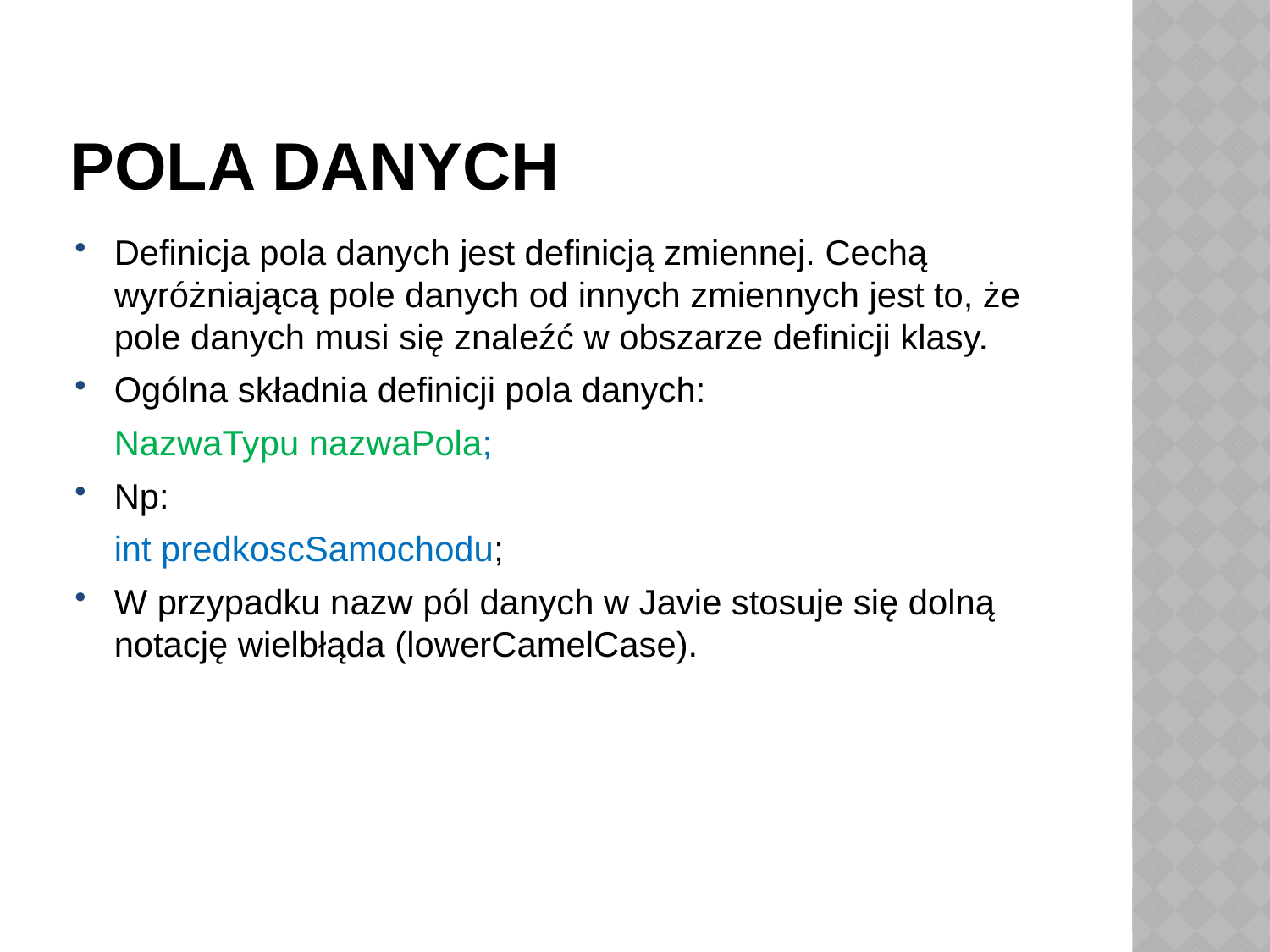

# Pola danych
Definicja pola danych jest definicją zmiennej. Cechą wyróżniającą pole danych od innych zmiennych jest to, że pole danych musi się znaleźć w obszarze definicji klasy.
Ogólna składnia definicji pola danych:
	NazwaTypu nazwaPola;
Np:
	int predkoscSamochodu;
W przypadku nazw pól danych w Javie stosuje się dolną notację wielbłąda (lowerCamelCase).